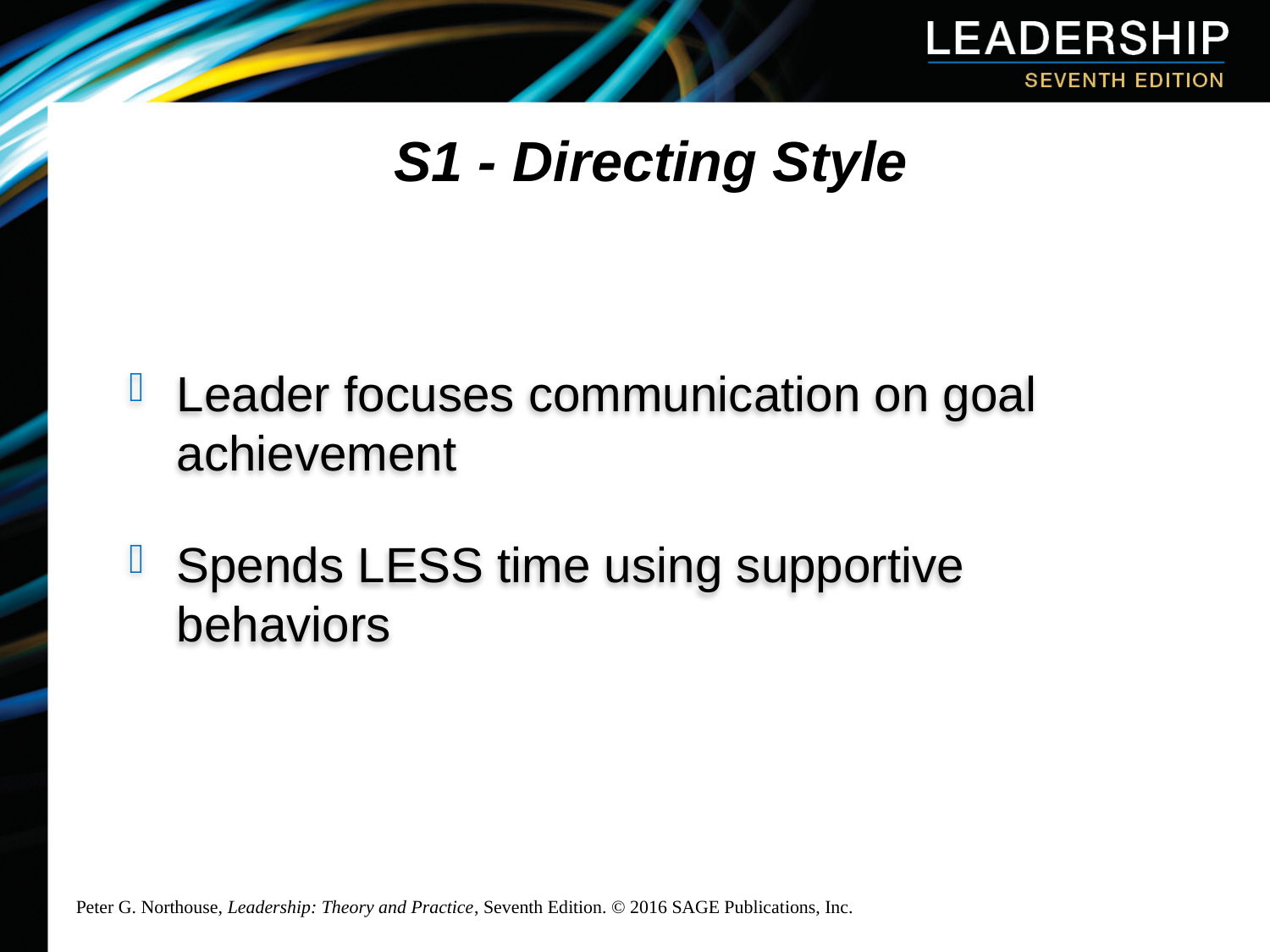

# S1 - Directing Style
Leader focuses communication on goal achievement
Spends LESS time using supportive behaviors
Peter G. Northouse, Leadership: Theory and Practice, Seventh Edition. © 2016 SAGE Publications, Inc.